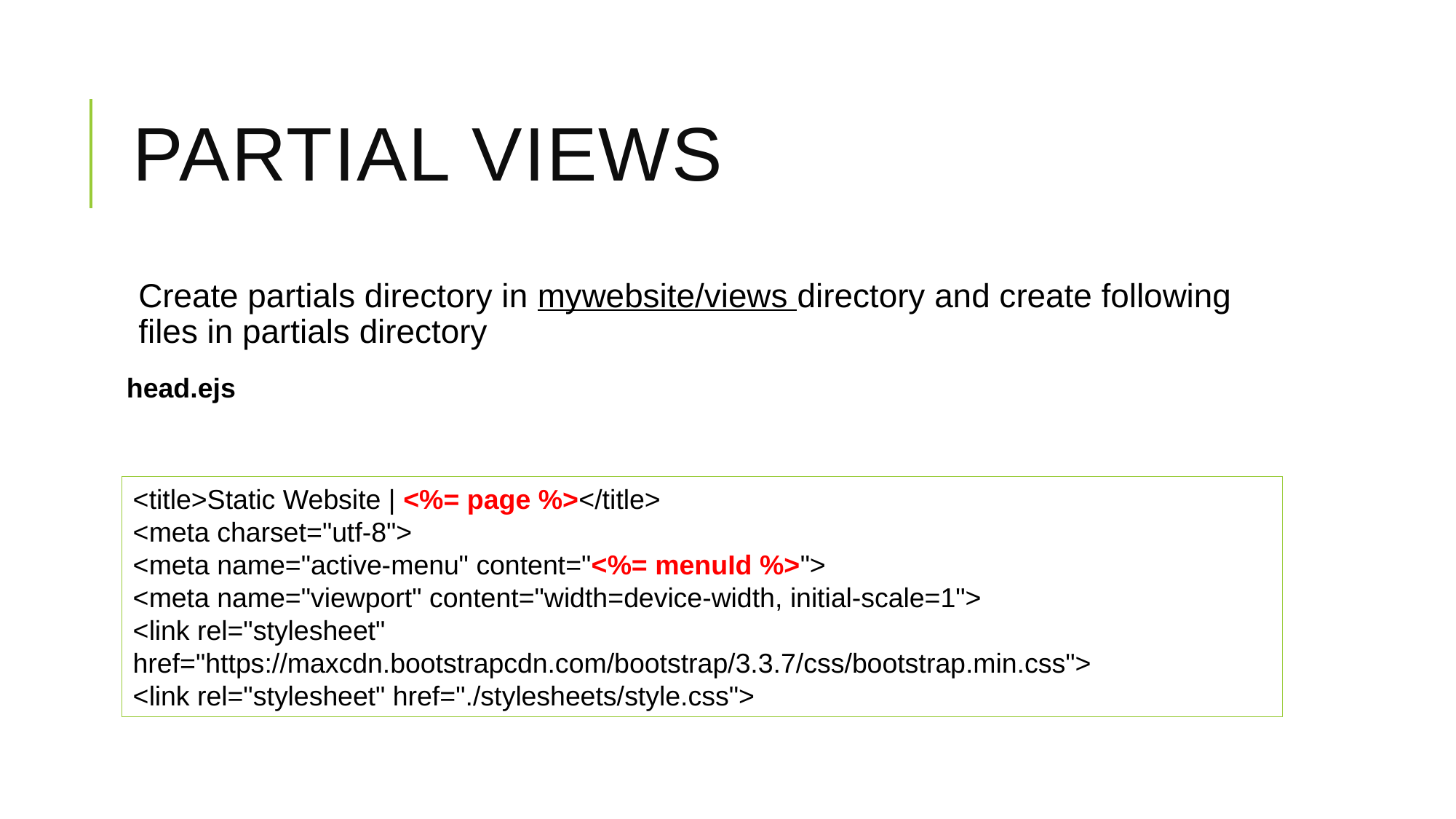

# Partial Views
Create partials directory in mywebsite/views directory and create following files in partials directory
head.ejs
<title>Static Website | <%= page %></title>
<meta charset="utf-8">
<meta name="active-menu" content="<%= menuId %>">
<meta name="viewport" content="width=device-width, initial-scale=1">
<link rel="stylesheet" href="https://maxcdn.bootstrapcdn.com/bootstrap/3.3.7/css/bootstrap.min.css">
<link rel="stylesheet" href="./stylesheets/style.css">